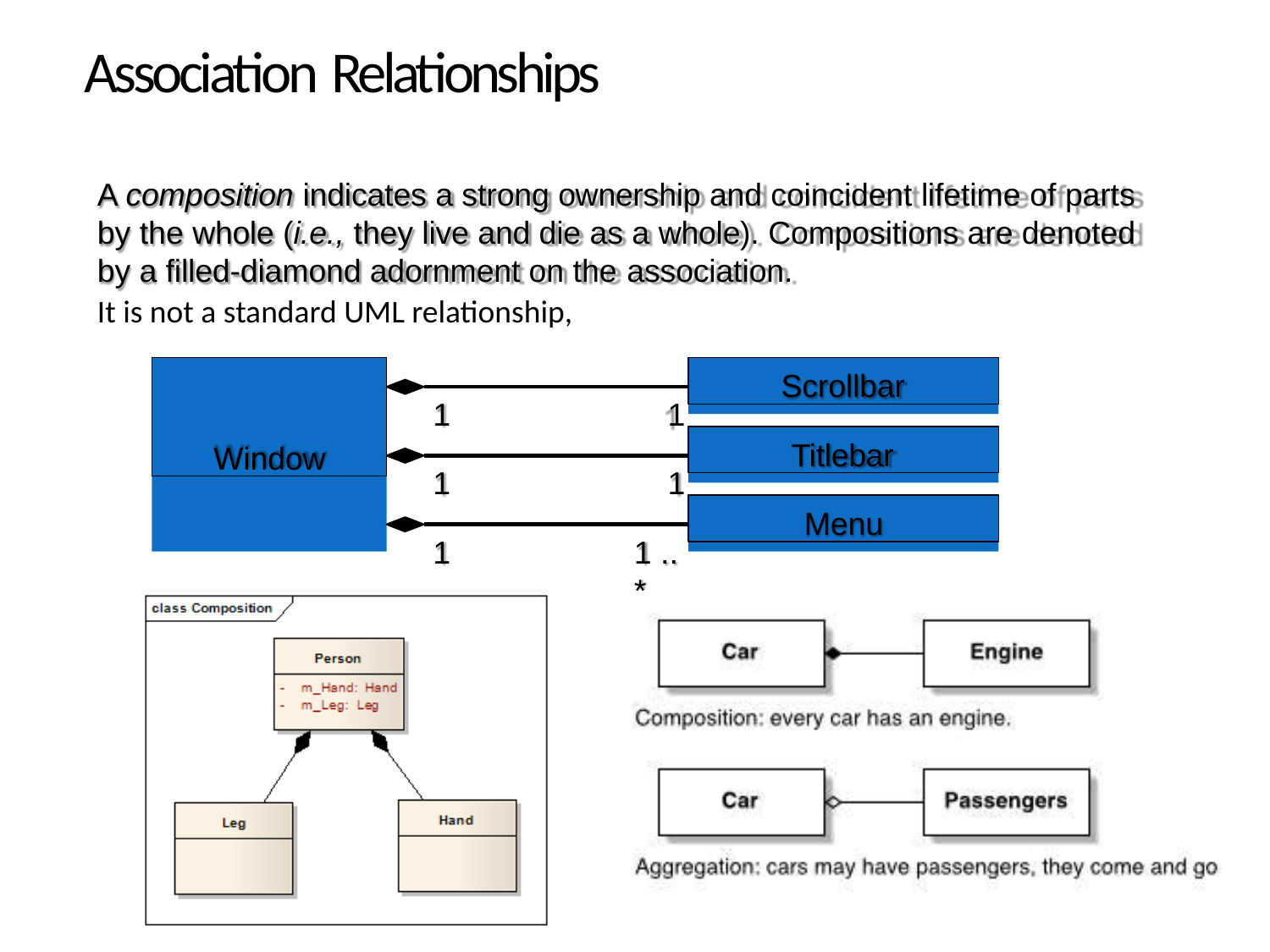

# Association Relationships

A composition indicates a strong ownership and coincident lifetime of parts  by the whole (i.e., they live and die as a whole). Compositions are denoted  by a filled-diamond adornment on the association.
It is not a standard UML relationship,

Window

Scrollbar

1
1

Titlebar

1
1

Menu

1
1 ..

*